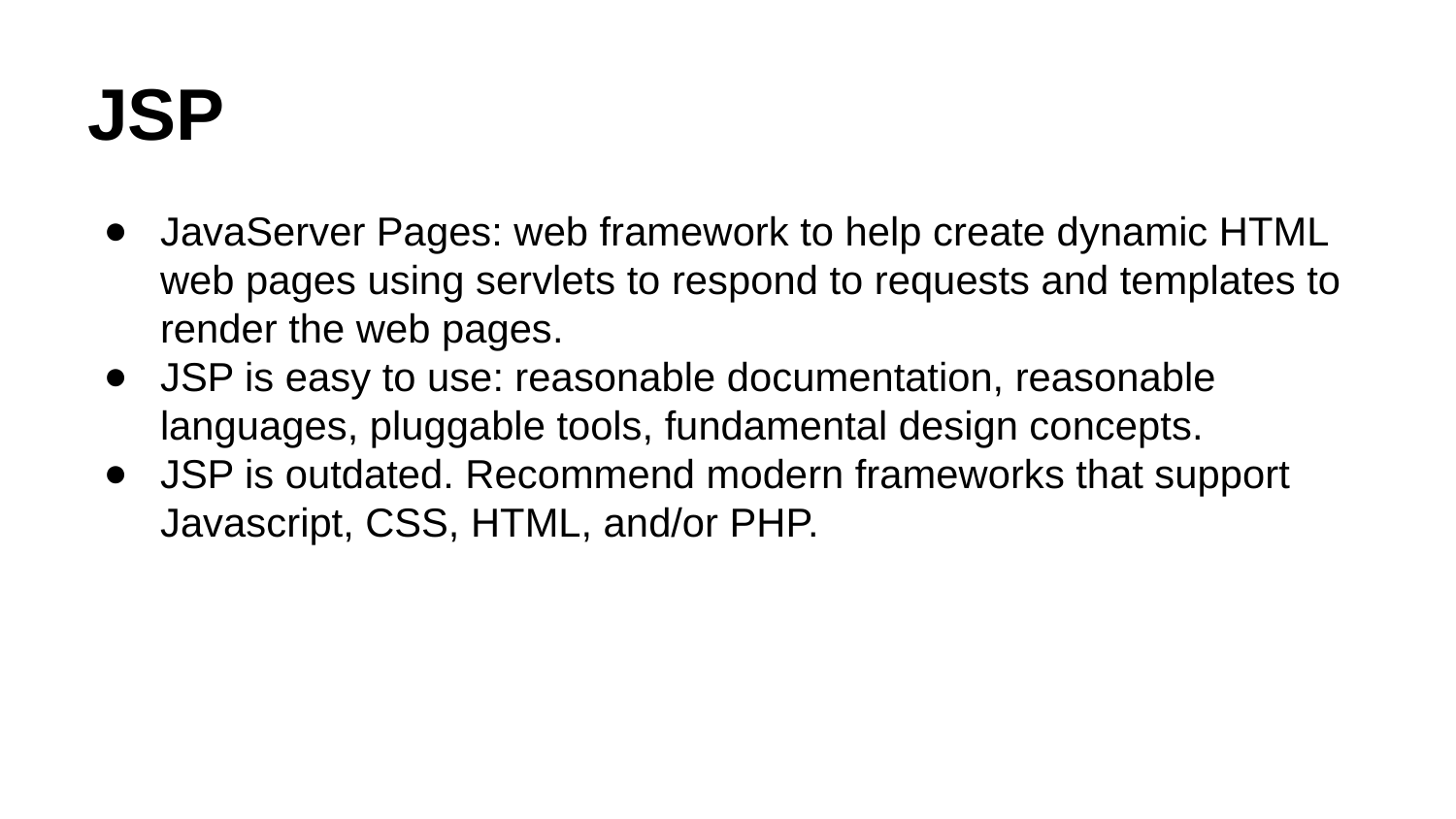

# JSP
JavaServer Pages: web framework to help create dynamic HTML web pages using servlets to respond to requests and templates to render the web pages.
JSP is easy to use: reasonable documentation, reasonable languages, pluggable tools, fundamental design concepts.
JSP is outdated. Recommend modern frameworks that support Javascript, CSS, HTML, and/or PHP.